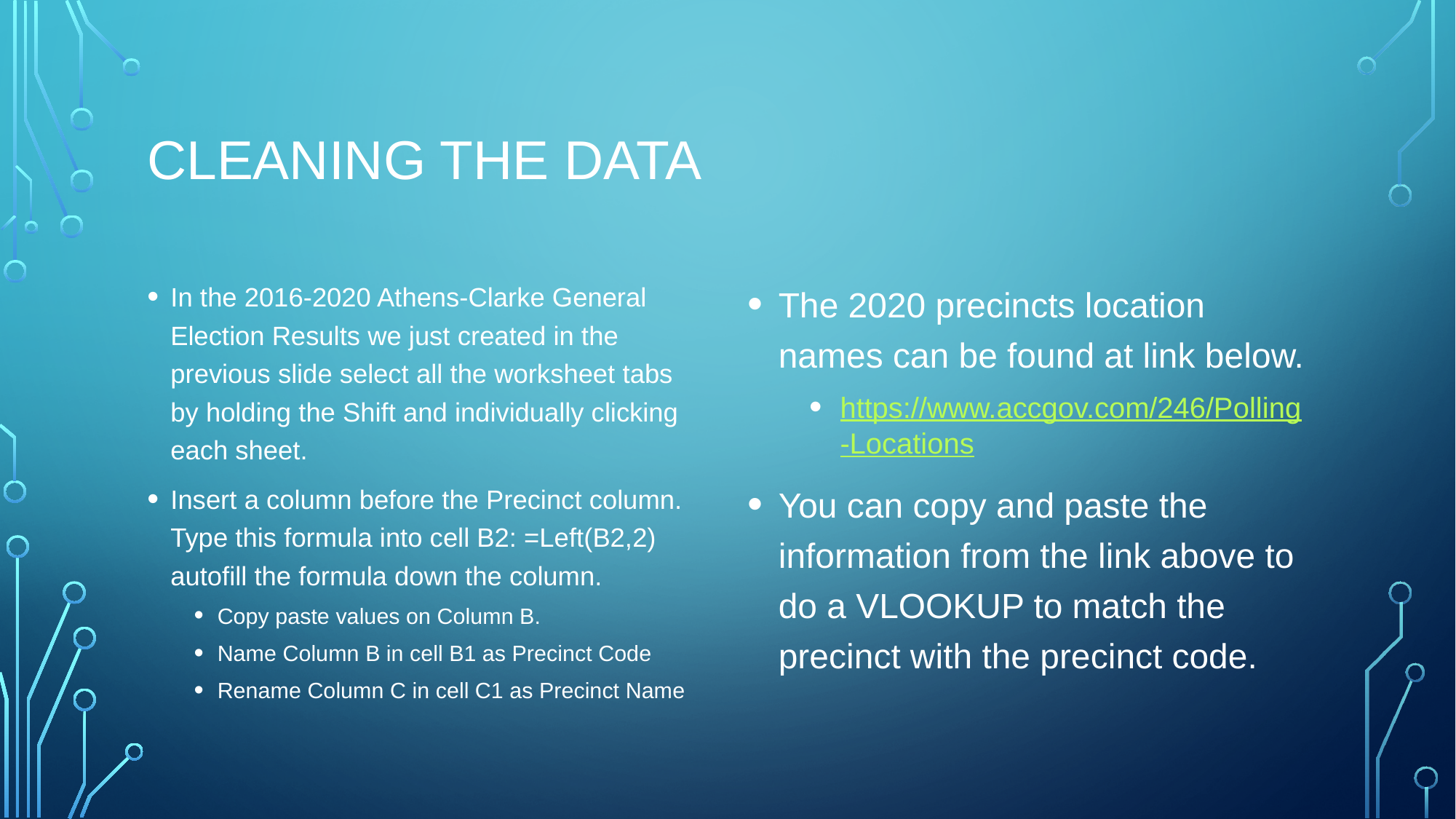

# Cleaning the data
In the 2016-2020 Athens-Clarke General Election Results we just created in the previous slide select all the worksheet tabs by holding the Shift and individually clicking each sheet.
Insert a column before the Precinct column. Type this formula into cell B2: =Left(B2,2) autofill the formula down the column.
Copy paste values on Column B.
Name Column B in cell B1 as Precinct Code
Rename Column C in cell C1 as Precinct Name
The 2020 precincts location names can be found at link below.
https://www.accgov.com/246/Polling-Locations
You can copy and paste the information from the link above to do a VLOOKUP to match the precinct with the precinct code.